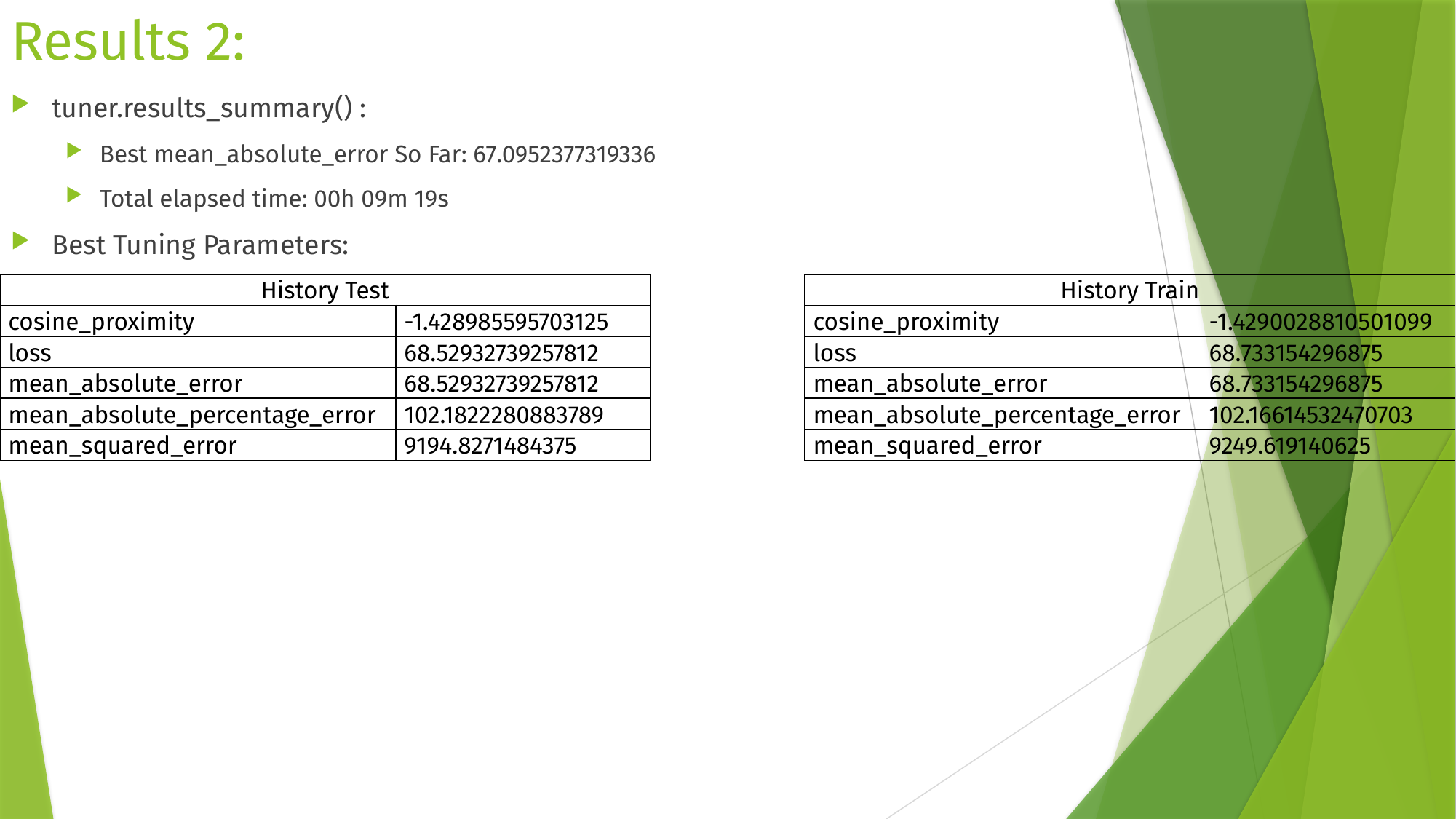

# Results 2:
tuner.results_summary() :
Best mean_absolute_error So Far: 67.0952377319336
Total elapsed time: 00h 09m 19s
Best Tuning Parameters:

| History Test |  |
| --- | --- |
| cosine\_proximity | -1.428985595703125 |
| loss | 68.52932739257812 |
| mean\_absolute\_error | 68.52932739257812 |
| mean\_absolute\_percentage\_error | 102.1822280883789 |
| mean\_squared\_error | 9194.8271484375 |
| History Train |  |
| --- | --- |
| cosine\_proximity | -1.4290028810501099 |
| loss | 68.733154296875 |
| mean\_absolute\_error | 68.733154296875 |
| mean\_absolute\_percentage\_error | 102.16614532470703 |
| mean\_squared\_error | 9249.619140625 |